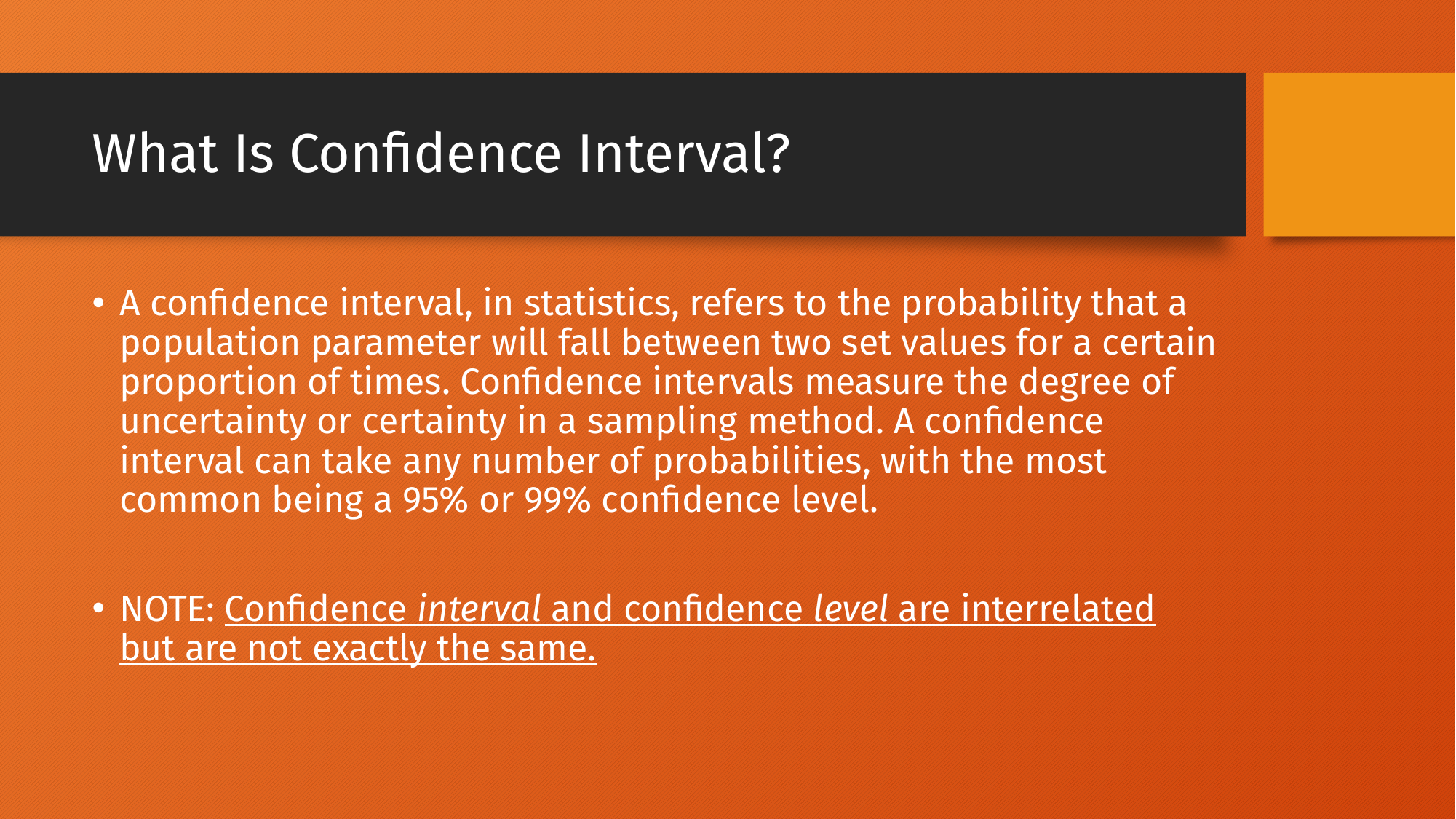

# What Is Confidence Interval?
A confidence interval, in statistics, refers to the probability that a population parameter will fall between two set values for a certain proportion of times. Confidence intervals measure the degree of uncertainty or certainty in a sampling method. A confidence interval can take any number of probabilities, with the most common being a 95% or 99% confidence level.

NOTE: Confidence interval and confidence level are interrelated but are not exactly the same.